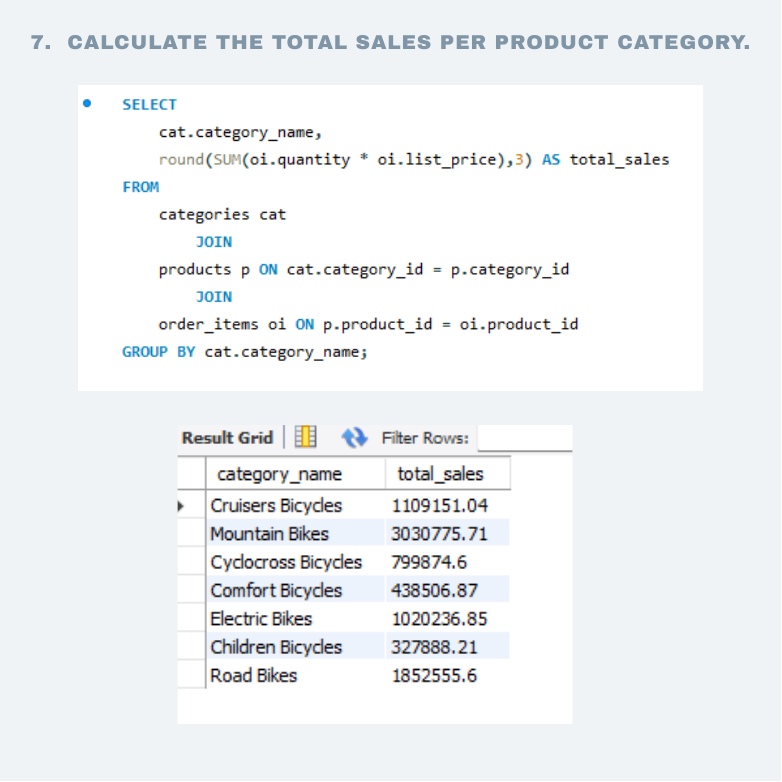

7.  CALCULATE THE TOTAL SALES PER PRODUCT CATEGORY.